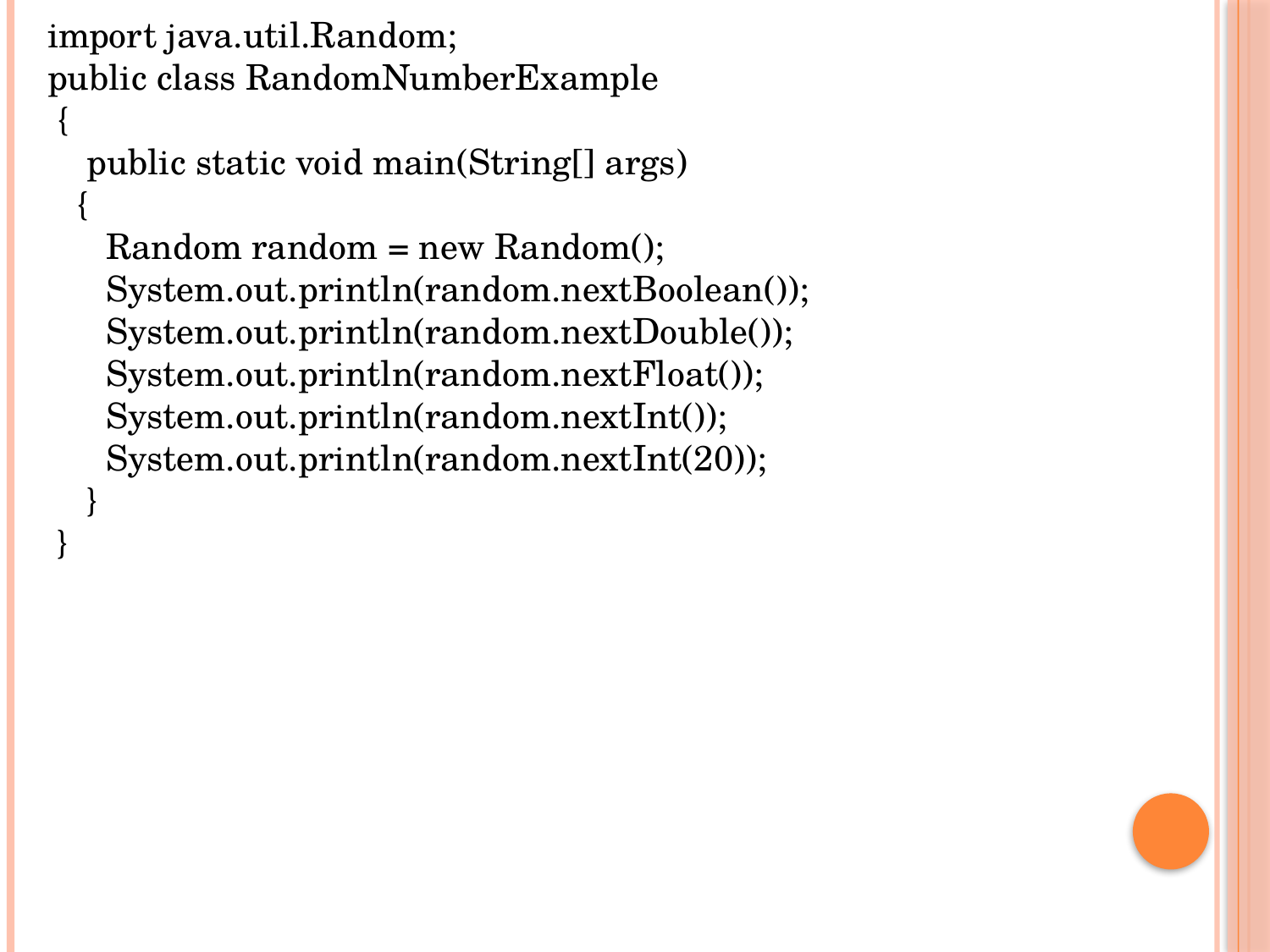

import java.util.Random;
public class RandomNumberExample
 {
    public static void main(String[] args)
   {
      Random random = new Random();
      System.out.println(random.nextBoolean());
      System.out.println(random.nextDouble());
      System.out.println(random.nextFloat());
      System.out.println(random.nextInt());
      System.out.println(random.nextInt(20));
    }
 }